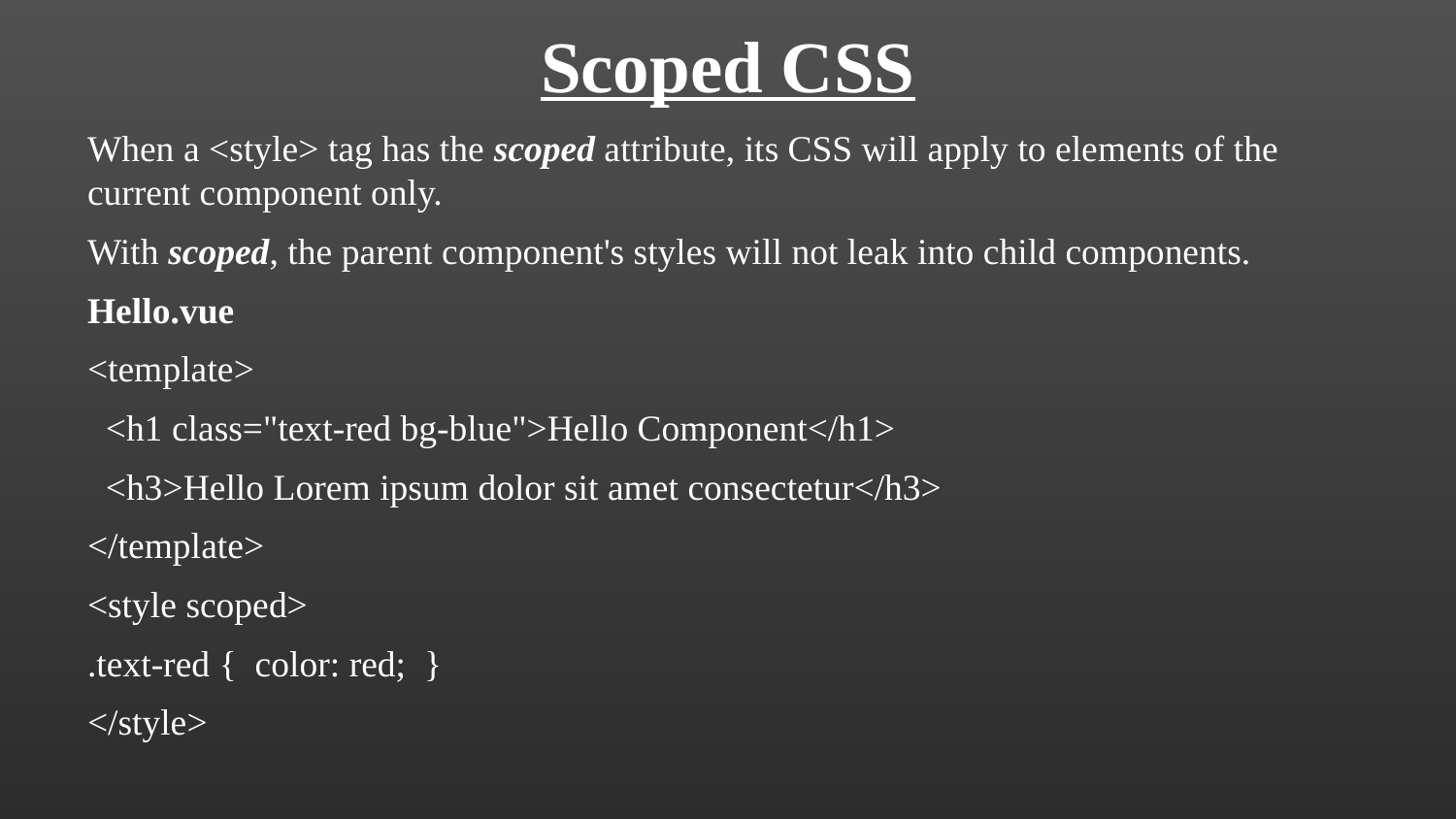

Scoped CSS
When a <style> tag has the scoped attribute, its CSS will apply to elements of the current component only.
With scoped, the parent component's styles will not leak into child components.
Hello.vue
<template>
  <h1 class="text-red bg-blue">Hello Component</h1>
  <h3>Hello Lorem ipsum dolor sit amet consectetur</h3>
</template>
<style scoped>
.text-red {  color: red;  }
</style>